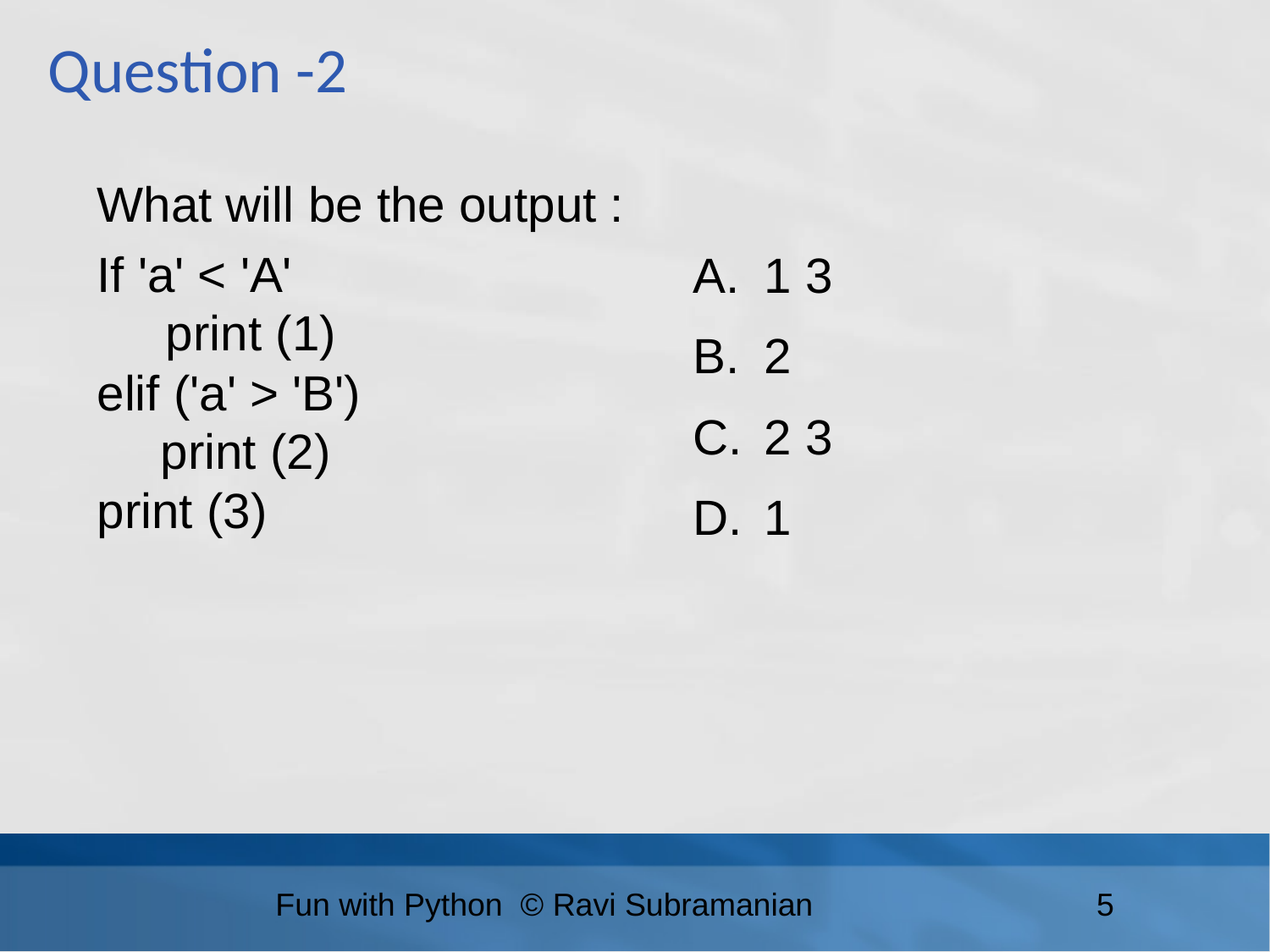

Question -2
What will be the output :
If 'a' < 'A'
     print (1)
elif ('a' > 'B')
print (2)
print (3)

1 3
2
2 3
1